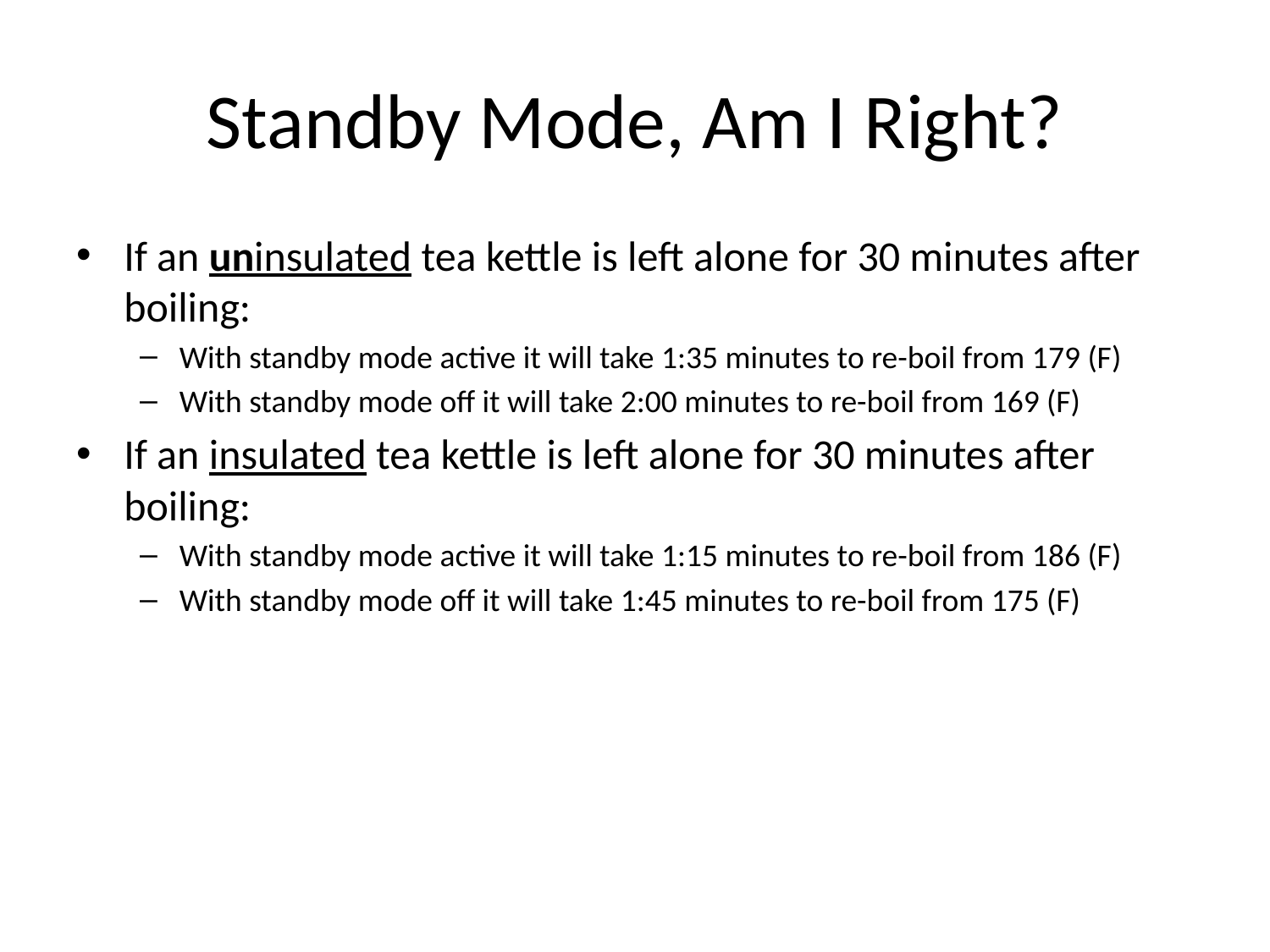

# Standby Mode, Am I Right?
If an uninsulated tea kettle is left alone for 30 minutes after boiling:
With standby mode active it will take 1:35 minutes to re-boil from 179 (F)
With standby mode off it will take 2:00 minutes to re-boil from 169 (F)
If an insulated tea kettle is left alone for 30 minutes after boiling:
With standby mode active it will take 1:15 minutes to re-boil from 186 (F)
With standby mode off it will take 1:45 minutes to re-boil from 175 (F)